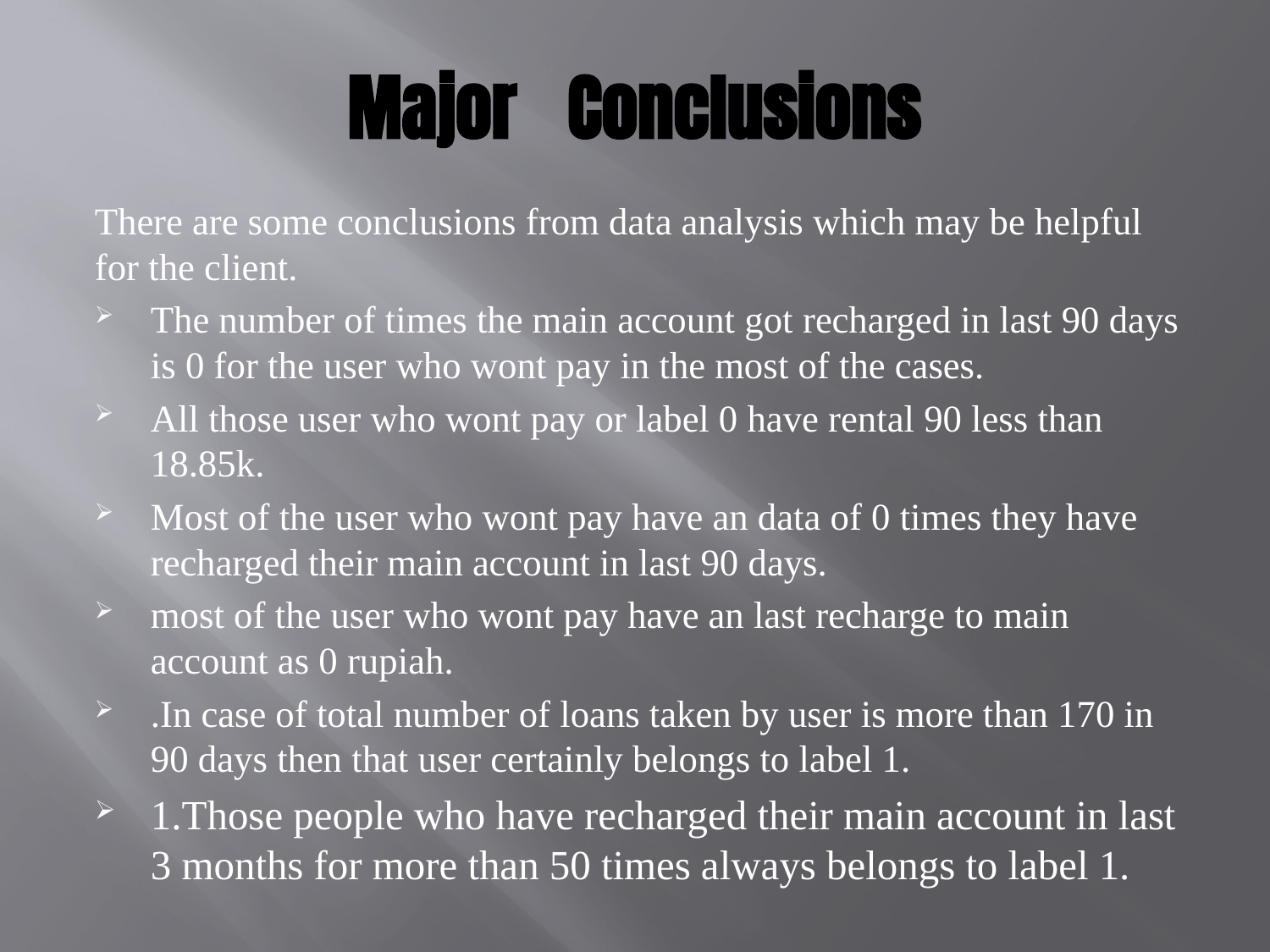

# Major   Conclusions
There are some conclusions from data analysis which may be helpful for the client.
The number of times the main account got recharged in last 90 days is 0 for the user who wont pay in the most of the cases.
All those user who wont pay or label 0 have rental 90 less than 18.85k.
Most of the user who wont pay have an data of 0 times they have recharged their main account in last 90 days.
most of the user who wont pay have an last recharge to main account as 0 rupiah.
.In case of total number of loans taken by user is more than 170 in 90 days then that user certainly belongs to label 1.
1.Those people who have recharged their main account in last 3 months for more than 50 times always belongs to label 1.